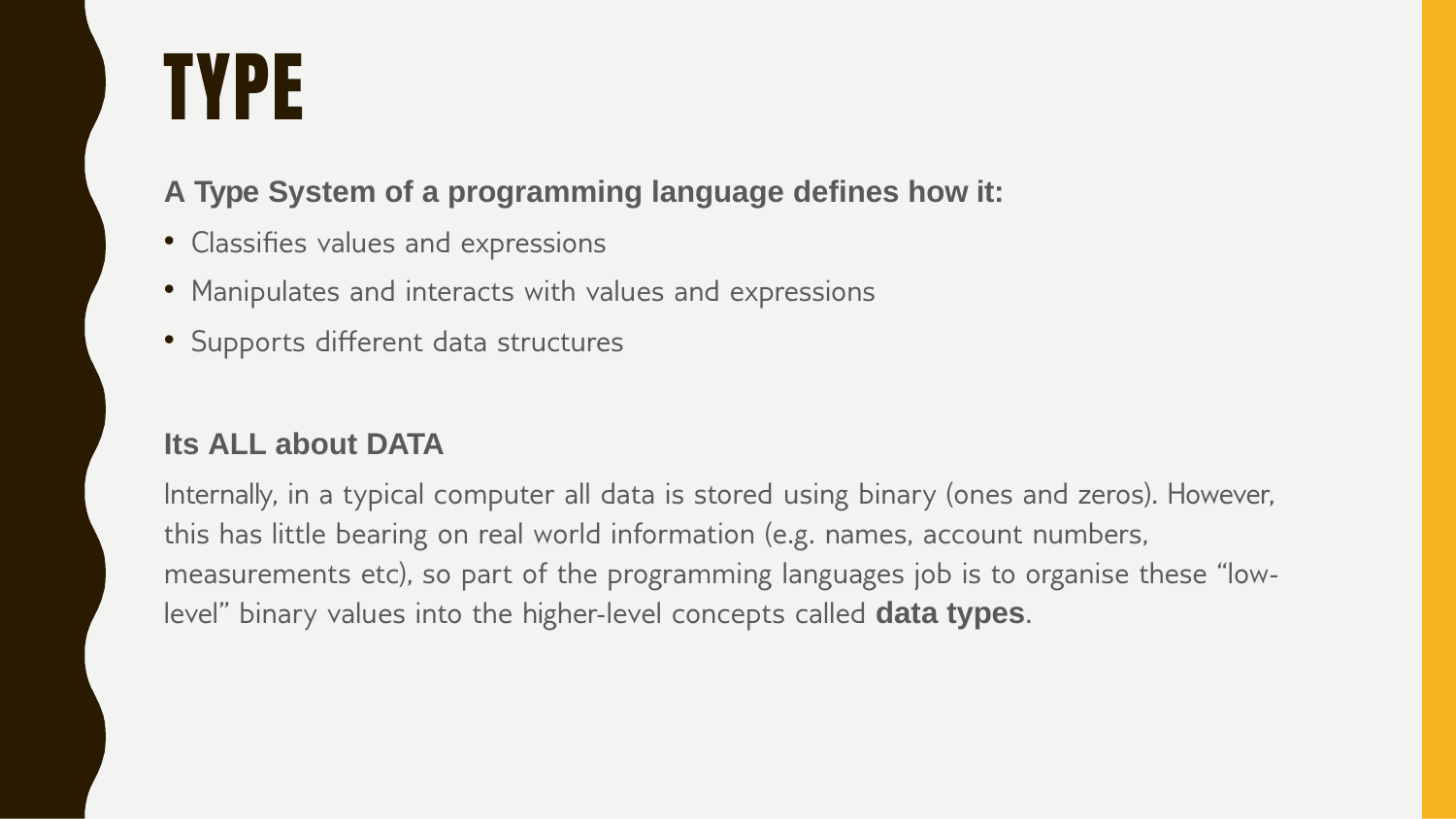

# TYPE
A Type System of a programming language defines how it:
Classifies values and expressions
Manipulates and interacts with values and expressions
Supports different data structures

Its ALL about DATA
Internally, in a typical computer all data is stored using binary (ones and zeros). However, this has little bearing on real world information (e.g. names, account numbers, measurements etc), so part of the programming languages job is to organise these “low-level” binary values into the higher-level concepts called data types.